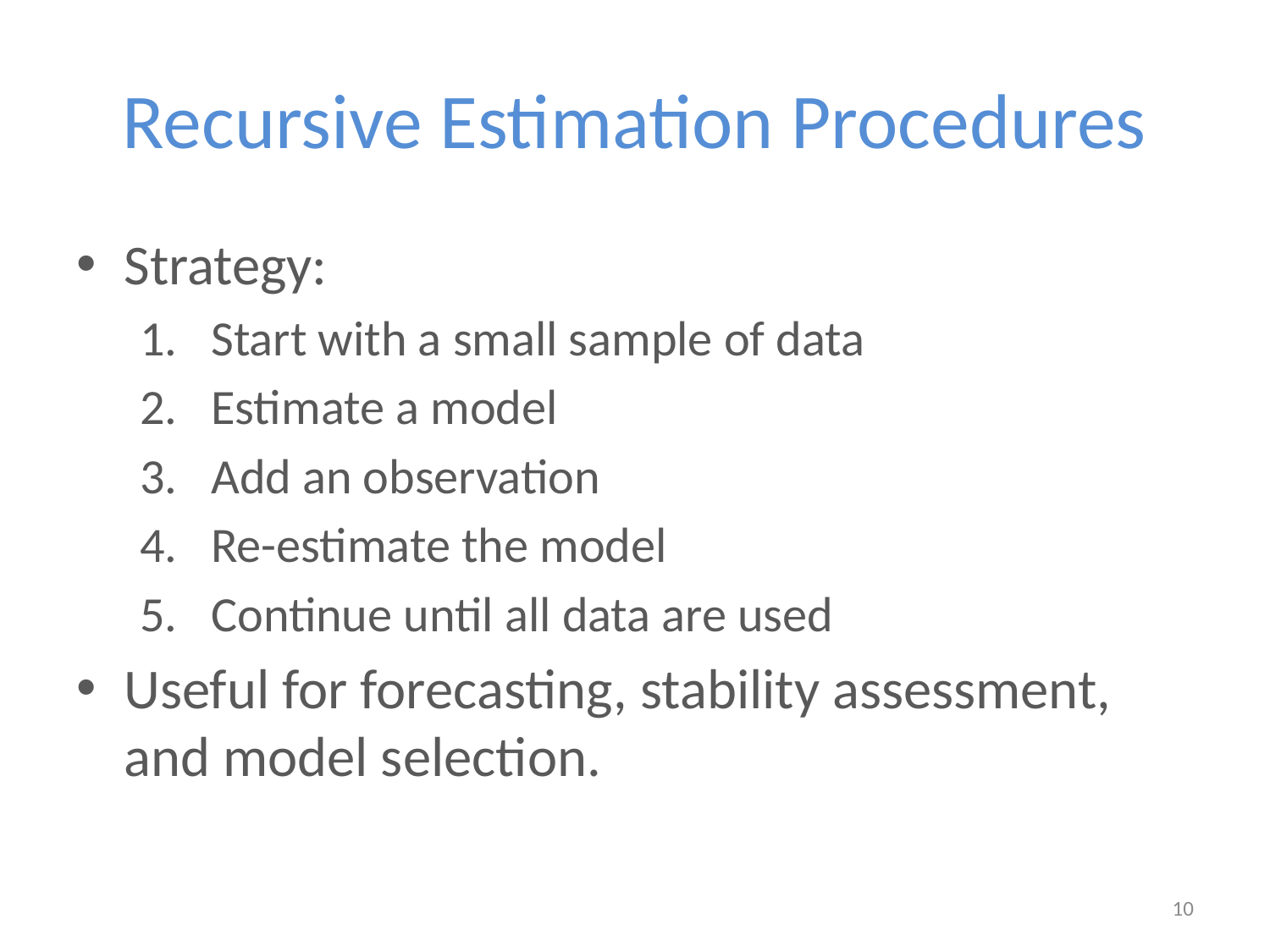

# Recursive Estimation Procedures
Strategy:
Start with a small sample of data
Estimate a model
Add an observation
Re-estimate the model
Continue until all data are used
Useful for forecasting, stability assessment, and model selection.
10